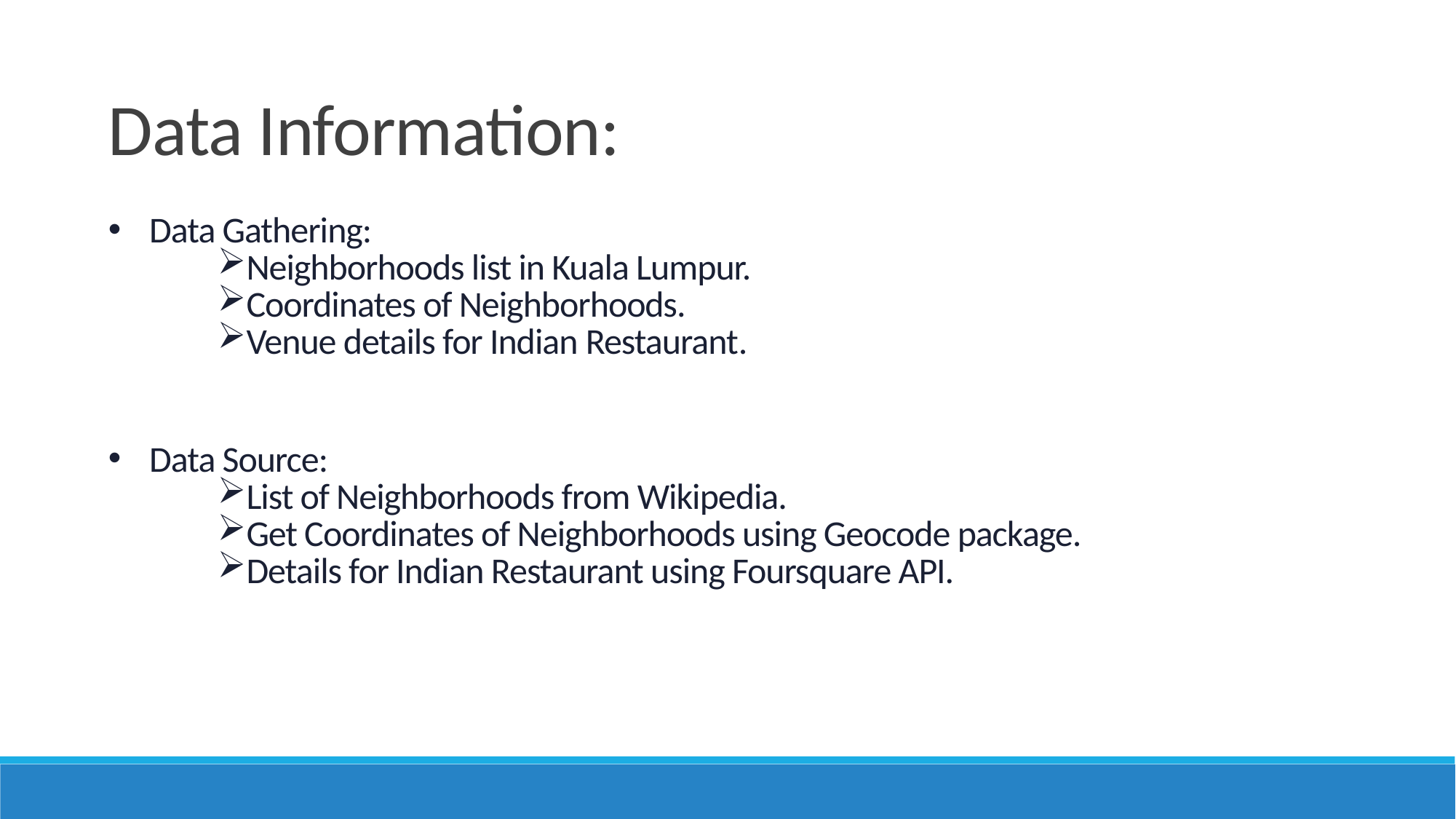

Data Information:
Data Gathering:
Neighborhoods list in Kuala Lumpur.
Coordinates of Neighborhoods.
Venue details for Indian Restaurant.

Data Source:
List of Neighborhoods from Wikipedia.
Get Coordinates of Neighborhoods using Geocode package.
Details for Indian Restaurant using Foursquare API.